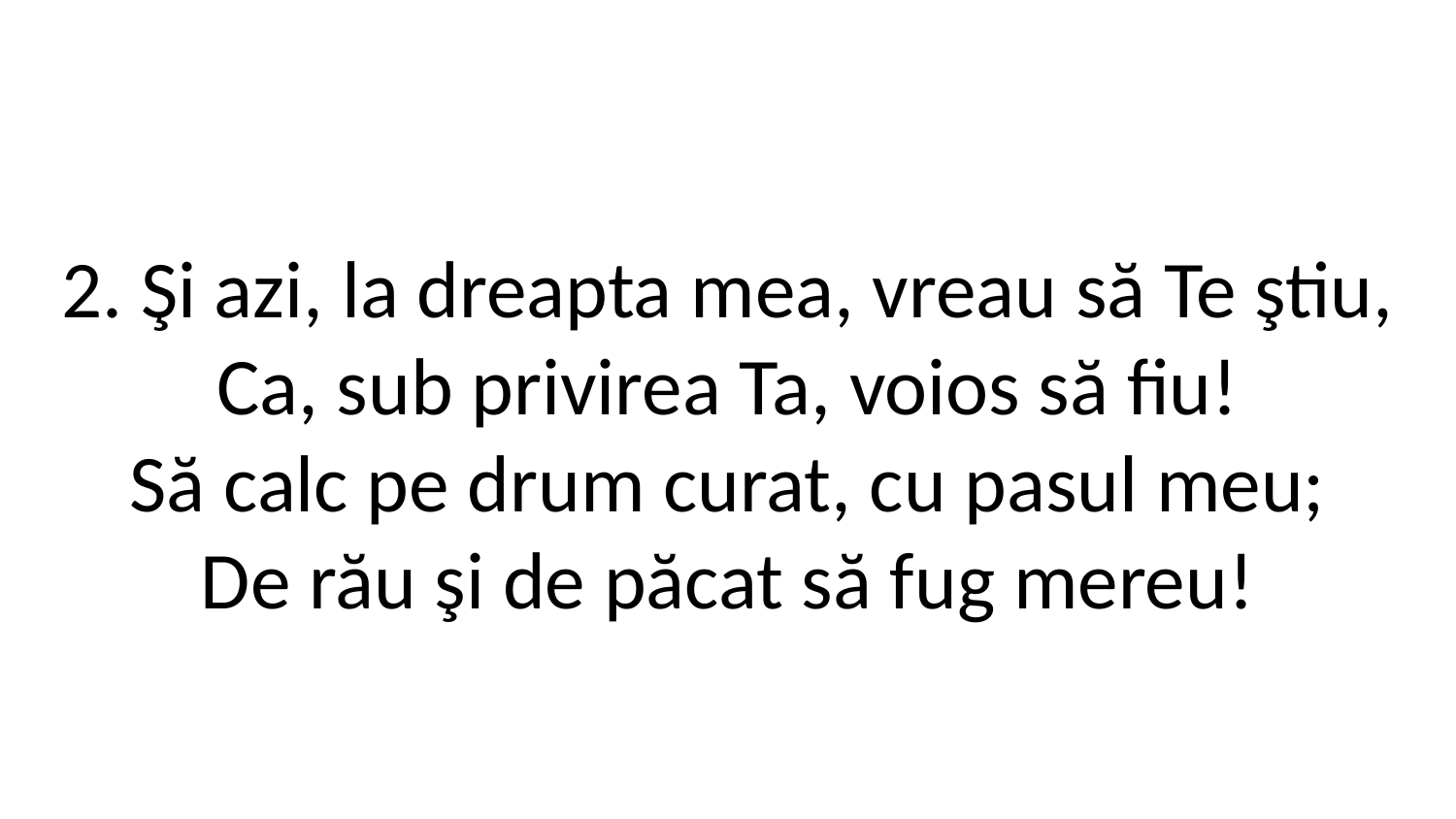

2. Şi azi, la dreapta mea, vreau să Te ştiu,
Ca, sub privirea Ta, voios să fiu!
Să calc pe drum curat, cu pasul meu;
De rău şi de păcat să fug mereu!